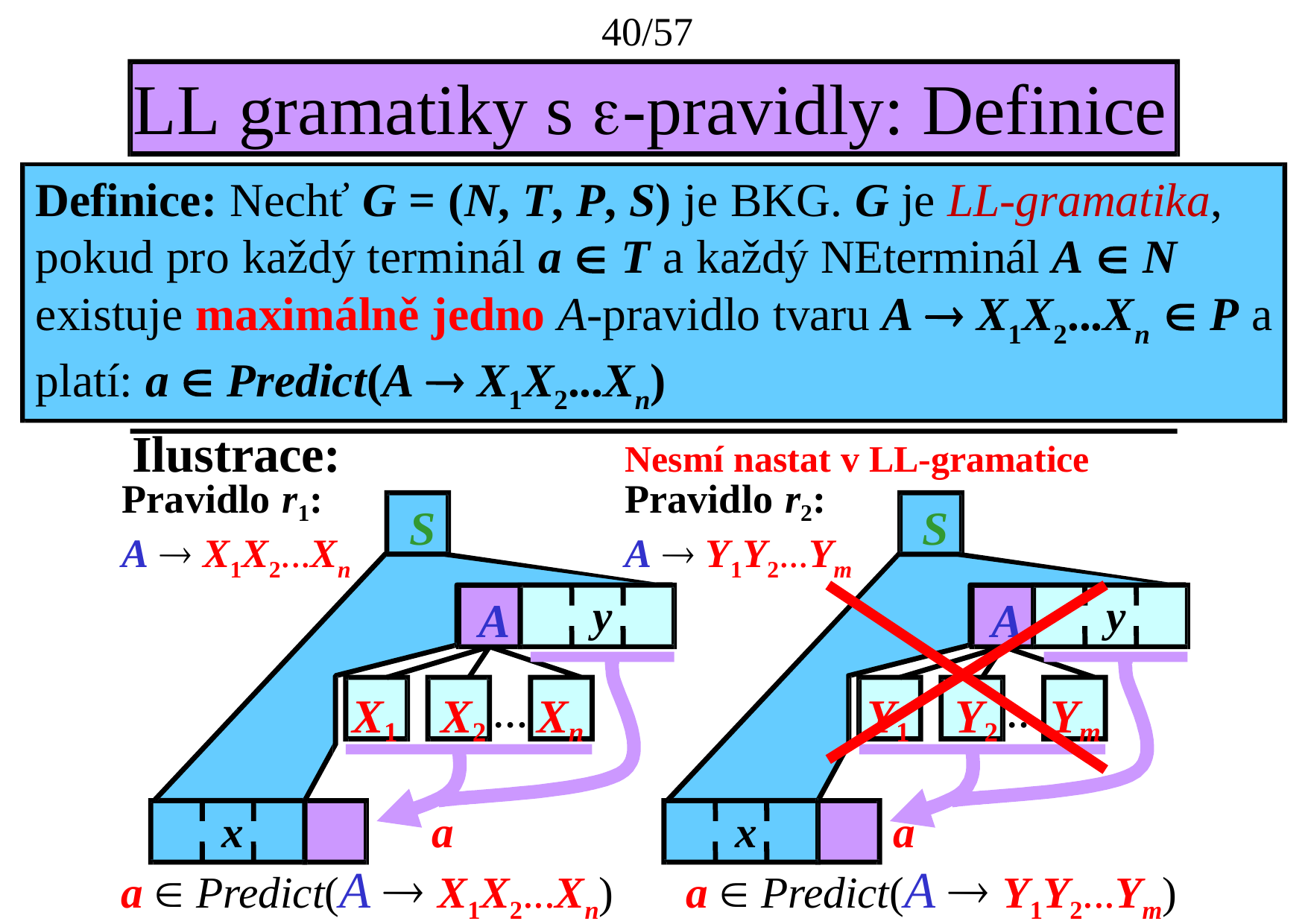

40/57

# LL gramatiky s ε-pravidly: Definice
Definice: Nechť G = (N, T, P, S) je BKG. G je LL-gramatika, pokud pro každý terminál a ∈ T a každý NEterminál A ∈ N existuje maximálně jedno A-pravidlo tvaru A → X1X2...Xn ∈ P a platí: a ∈ Predict(A → X1X2...Xn)

Ilustrace:
Pravidlo r1:
A → X1X2...Xn

Nesmí nastat v LL-gramatice
Pravidlo r2:

S
S
A → Y1Y2...Ym

y
y
A
A

X1	X2 … Xn
Y1	Y2 … Ym

x	a
a ∈ Predict(A → X1X2...Xn)
x	a
a ∈ Predict(A → Y1Y2...Ym)